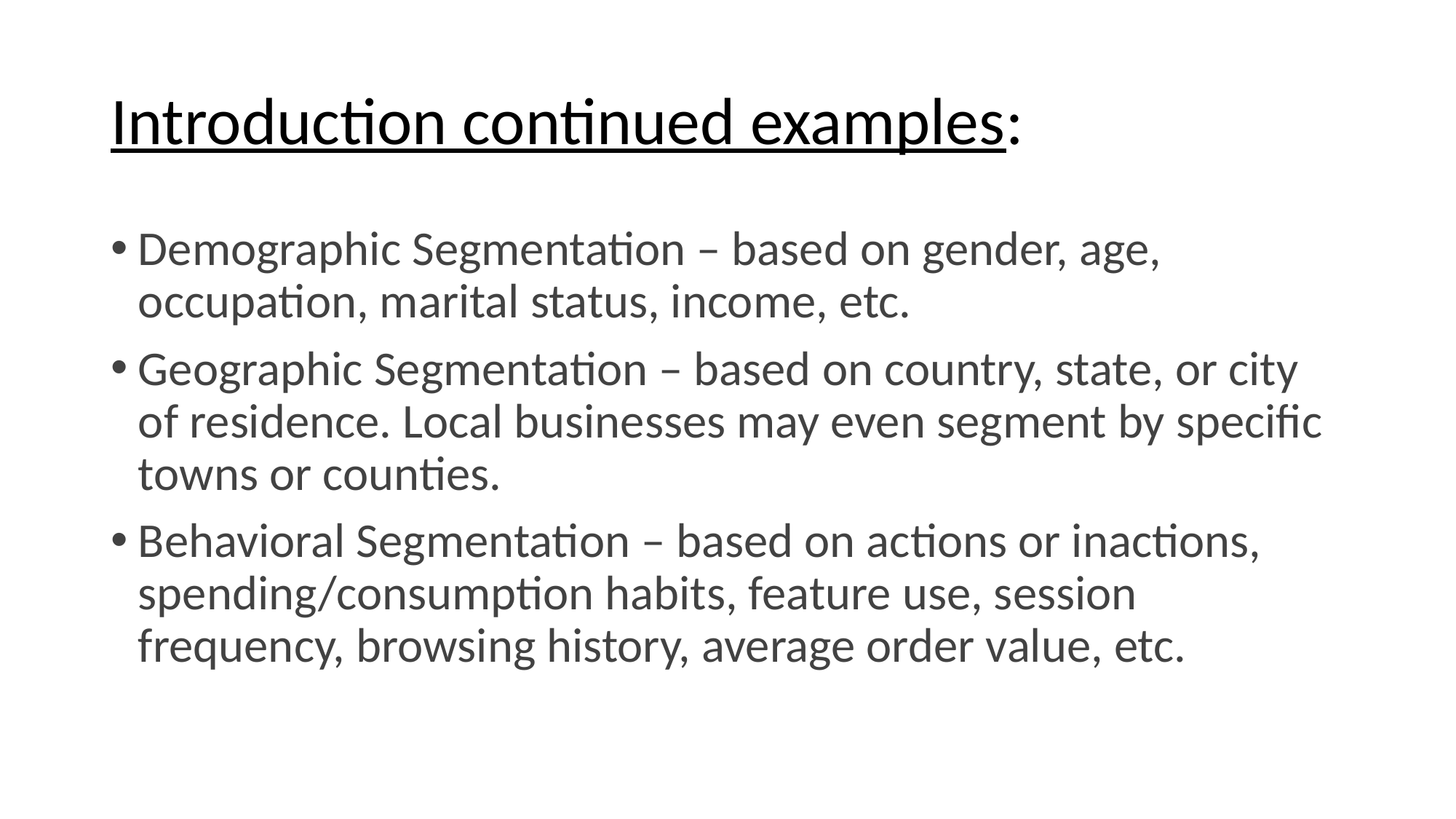

# Introduction continued examples:
Demographic Segmentation – based on gender, age, occupation, marital status, income, etc.
Geographic Segmentation – based on country, state, or city of residence. Local businesses may even segment by specific towns or counties.
Behavioral Segmentation – based on actions or inactions, spending/consumption habits, feature use, session frequency, browsing history, average order value, etc.